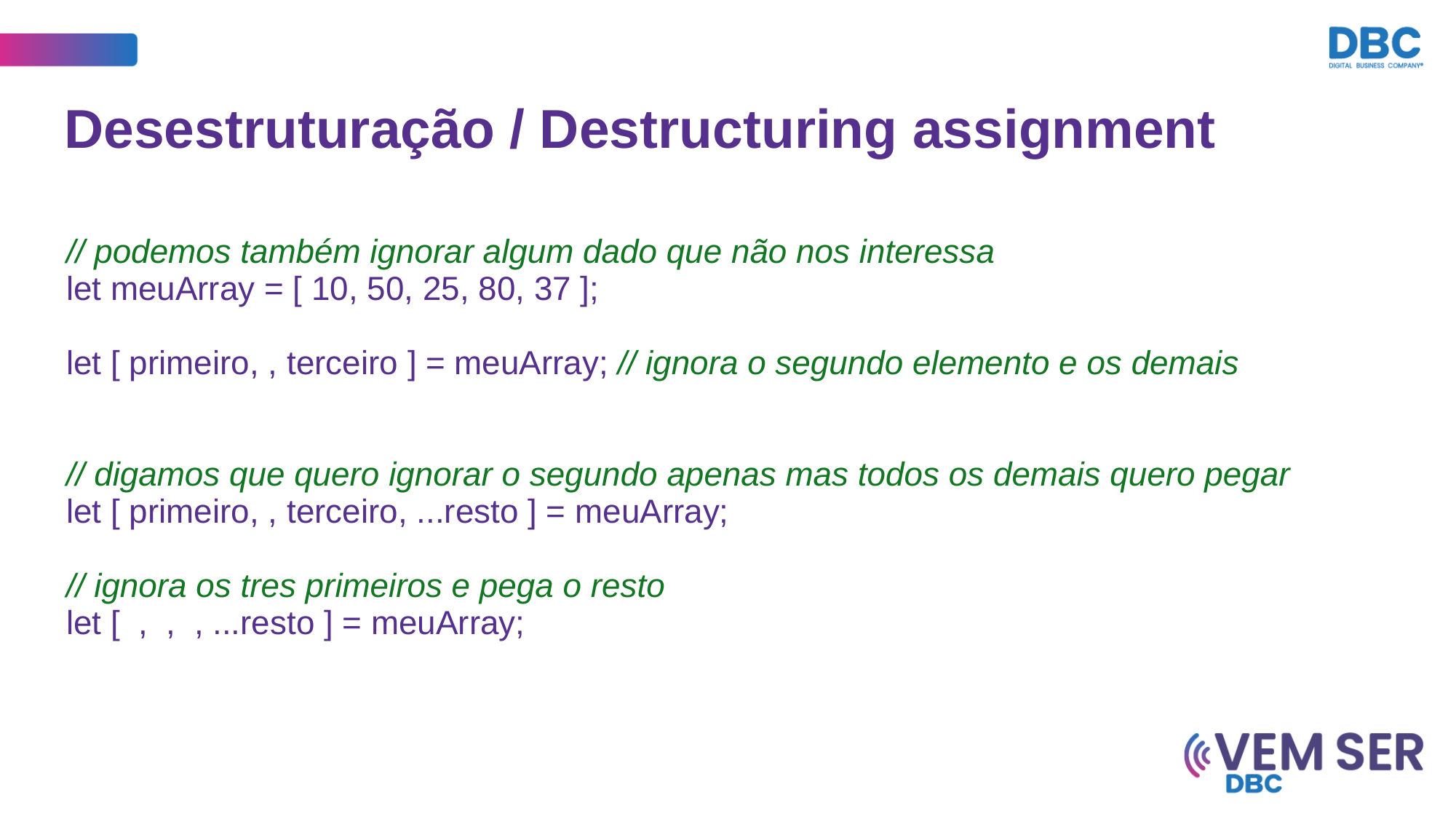

Desestruturação / Destructuring assignment

// podemos também ignorar algum dado que não nos interessa
let meuArray = [ 10, 50, 25, 80, 37 ];

let [ primeiro, , terceiro ] = meuArray; // ignora o segundo elemento e os demais

// digamos que quero ignorar o segundo apenas mas todos os demais quero pegar
let [ primeiro, , terceiro, ...resto ] = meuArray;

// ignora os tres primeiros e pega o resto
let [  ,  ,  , ...resto ] = meuArray;